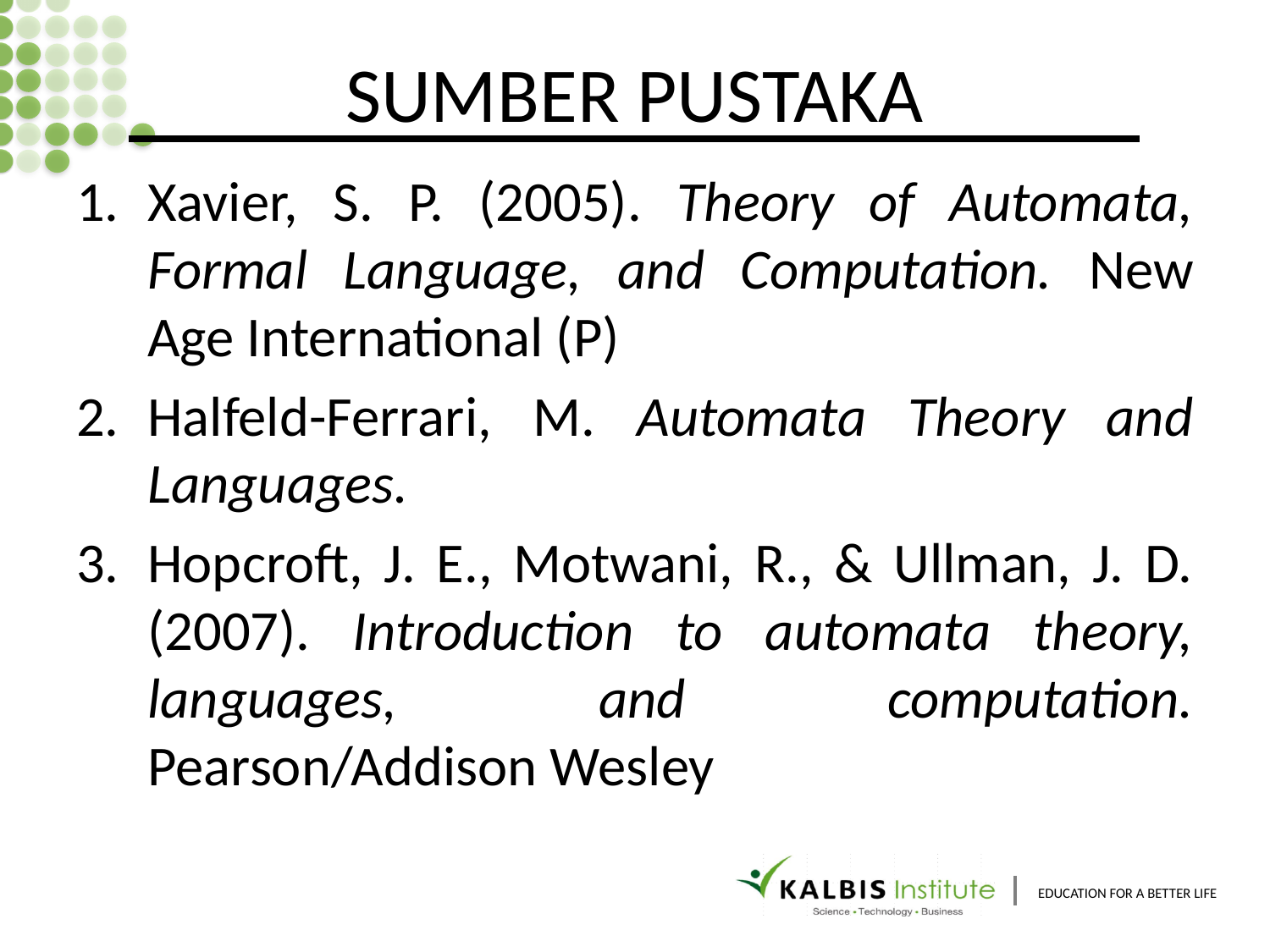

# SUMBER PUSTAKA
Xavier, S. P. (2005). Theory of Automata, Formal Language, and Computation. New Age International (P)
Halfeld-Ferrari, M. Automata Theory and Languages.
Hopcroft, J. E., Motwani, R., & Ullman, J. D. (2007). Introduction to automata theory, languages, and computation. Pearson/Addison Wesley